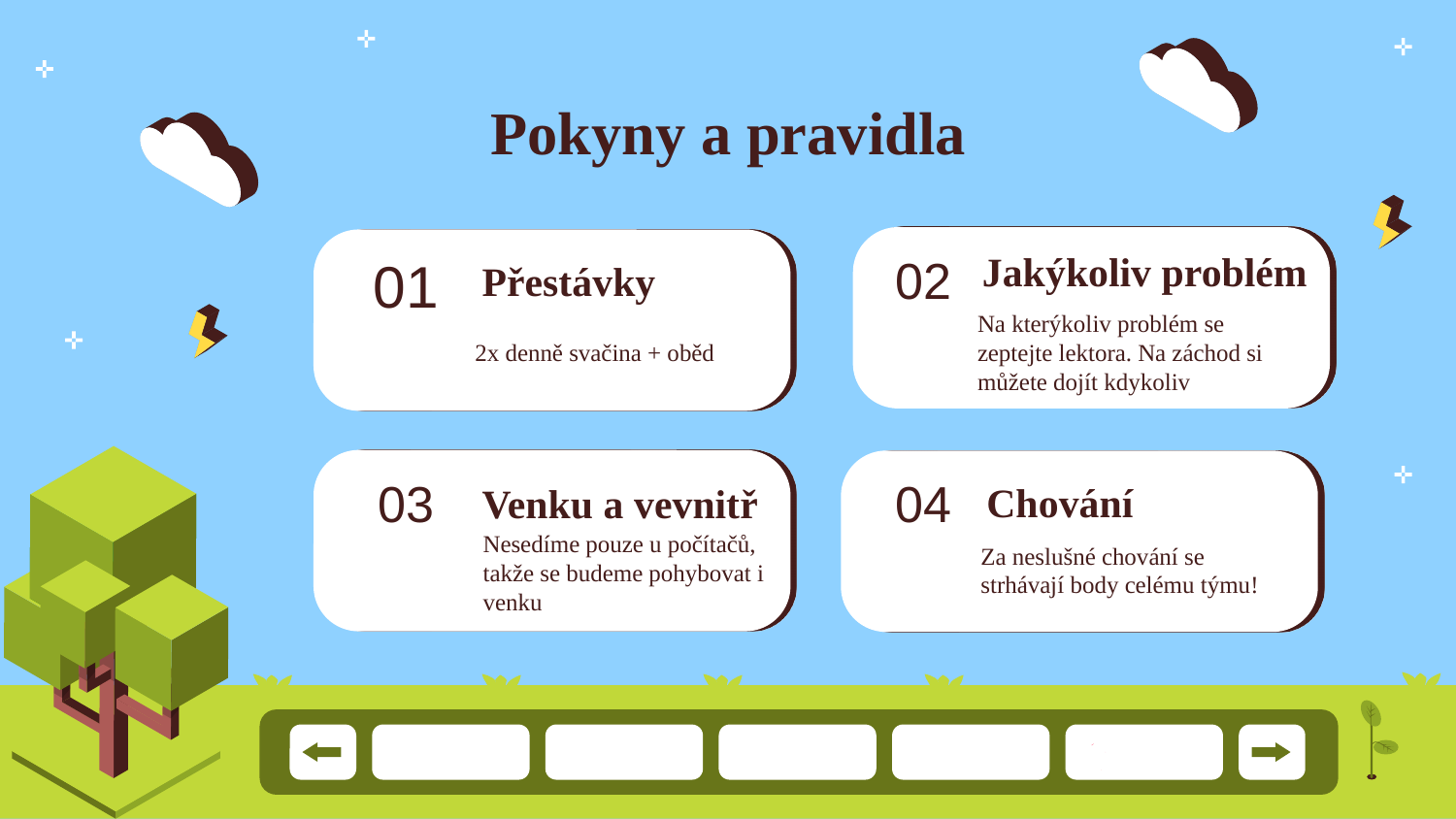

# Pokyny a pravidla

Jakýkoliv problém
02
01
Přestávky

Na kterýkoliv problém se zeptejte lektora. Na záchod si můžete dojít kdykoliv
2x denně svačina + oběd

Venku a vevnitř
03
04
Chování
Za neslušné chování se strhávají body celému týmu!
Nesedíme pouze u počítačů, takže se budeme pohybovat i venku